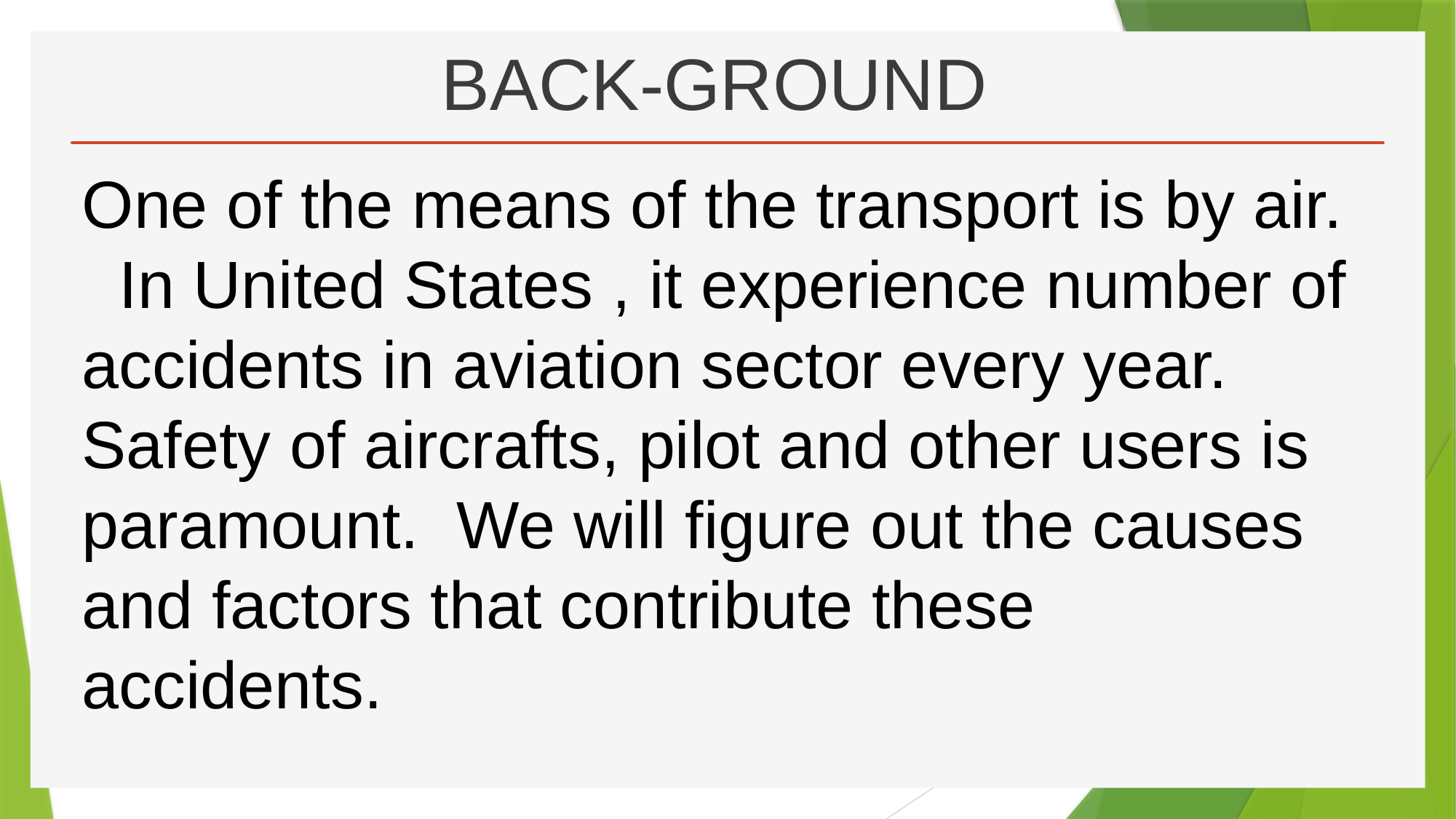

# BACK-GROUND
One of the means of the transport is by air.   In United States , it experience number of accidents in aviation sector every year.  Safety of aircrafts, pilot and other users is paramount.  We will figure out the causes and factors that contribute these accidents.